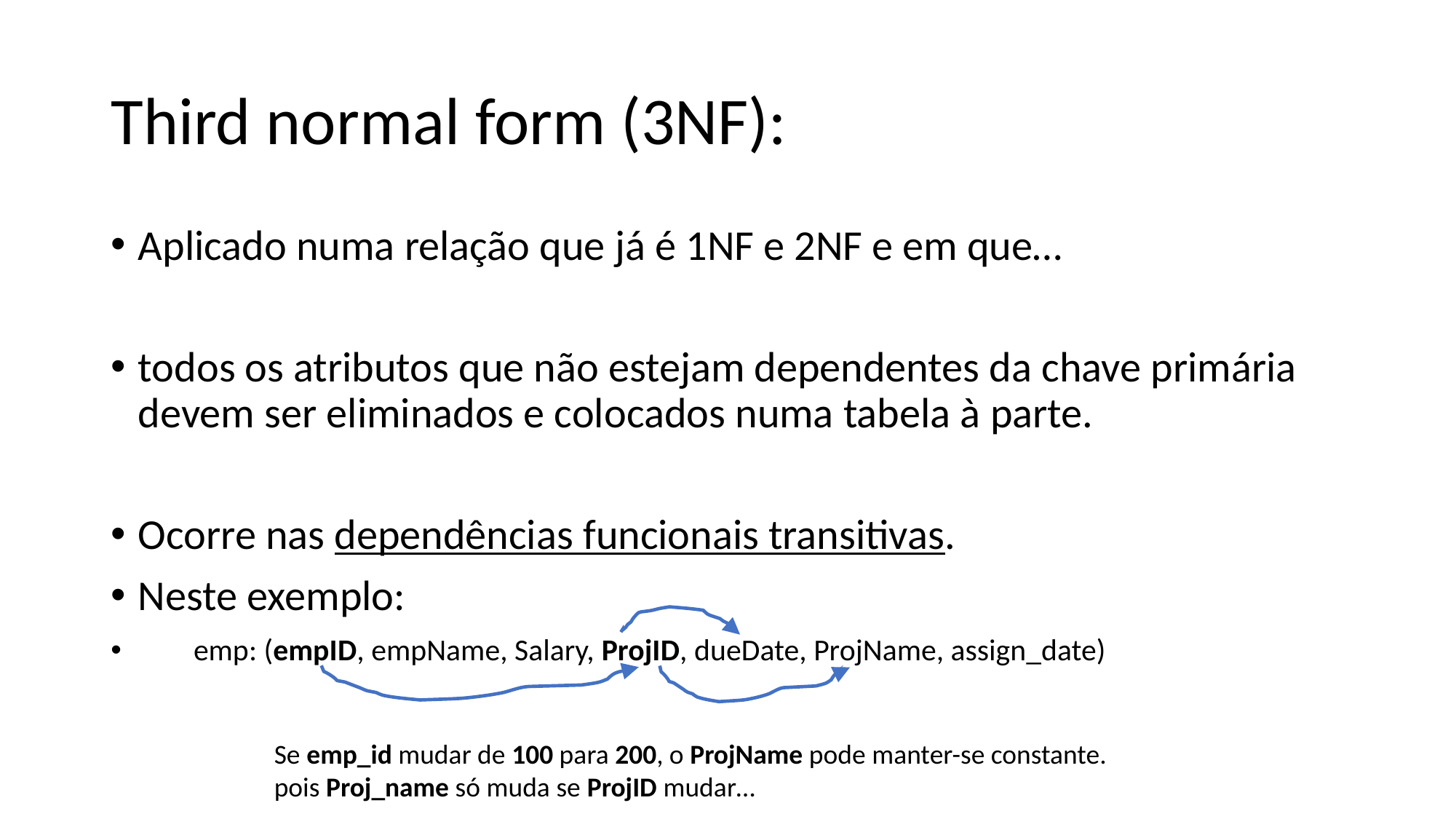

# Third normal form (3NF):
Aplicado numa relação que já é 1NF e 2NF e em que…

todos os atributos que não estejam dependentes da chave primária devem ser eliminados e colocados numa tabela à parte.

Ocorre nas dependências funcionais transitivas.
Neste exemplo:
        emp: (empID, empName, Salary, ProjID, dueDate, ProjName, assign_date)

Se emp_id mudar de 100 para 200, o ProjName pode manter-se constante. pois Proj_name só muda se ProjID mudar…